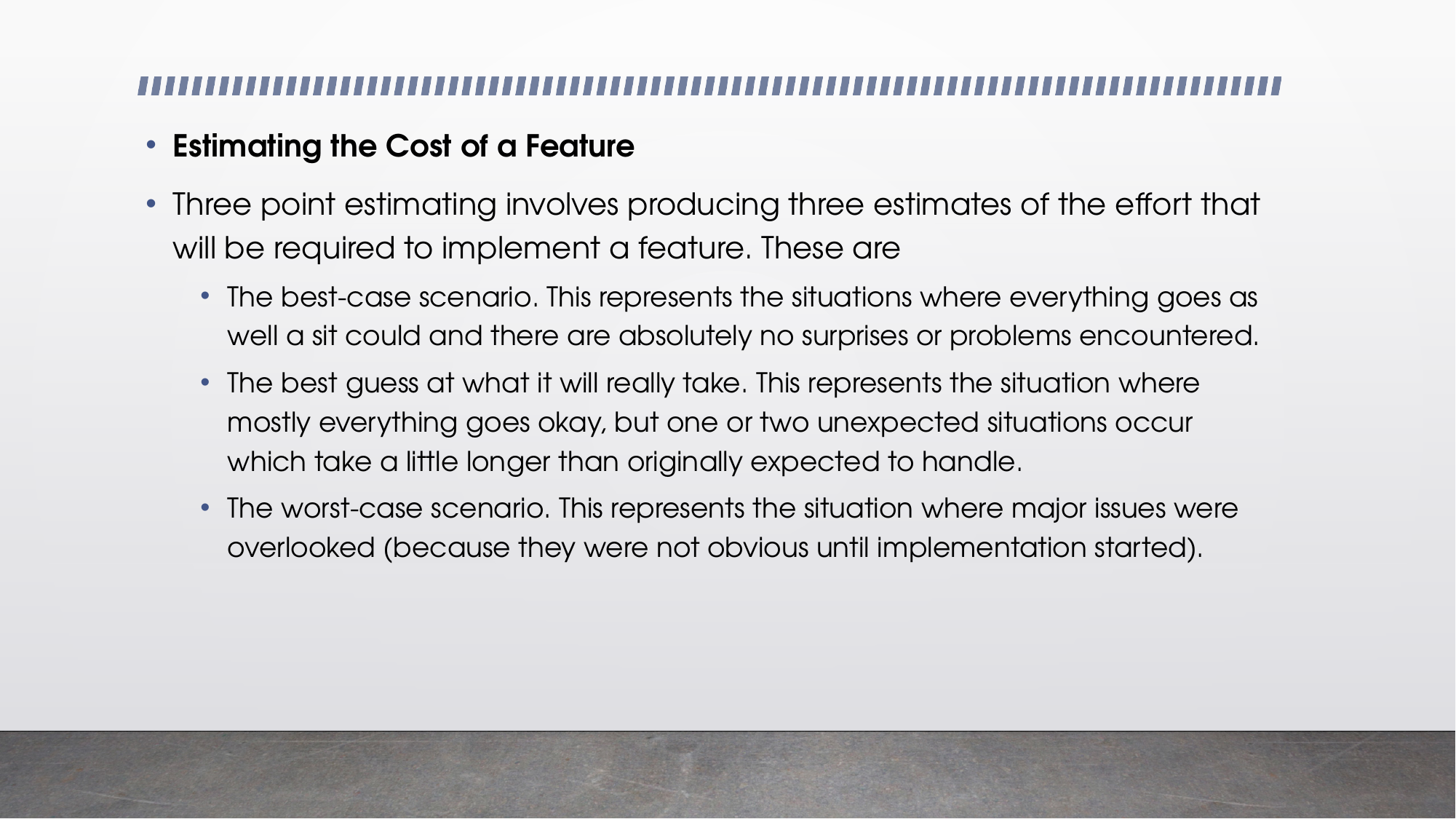

Estimating the Cost of a Feature
Three point estimating involves producing three estimates of the effort that will be required to implement a feature. These are
The best-case scenario. This represents the situations where everything goes as well a sit could and there are absolutely no surprises or problems encountered.
The best guess at what it will really take. This represents the situation where mostly everything goes okay, but one or two unexpected situations occur which take a little longer than originally expected to handle.
The worst-case scenario. This represents the situation where major issues were overlooked (because they were not obvious until implementation started).